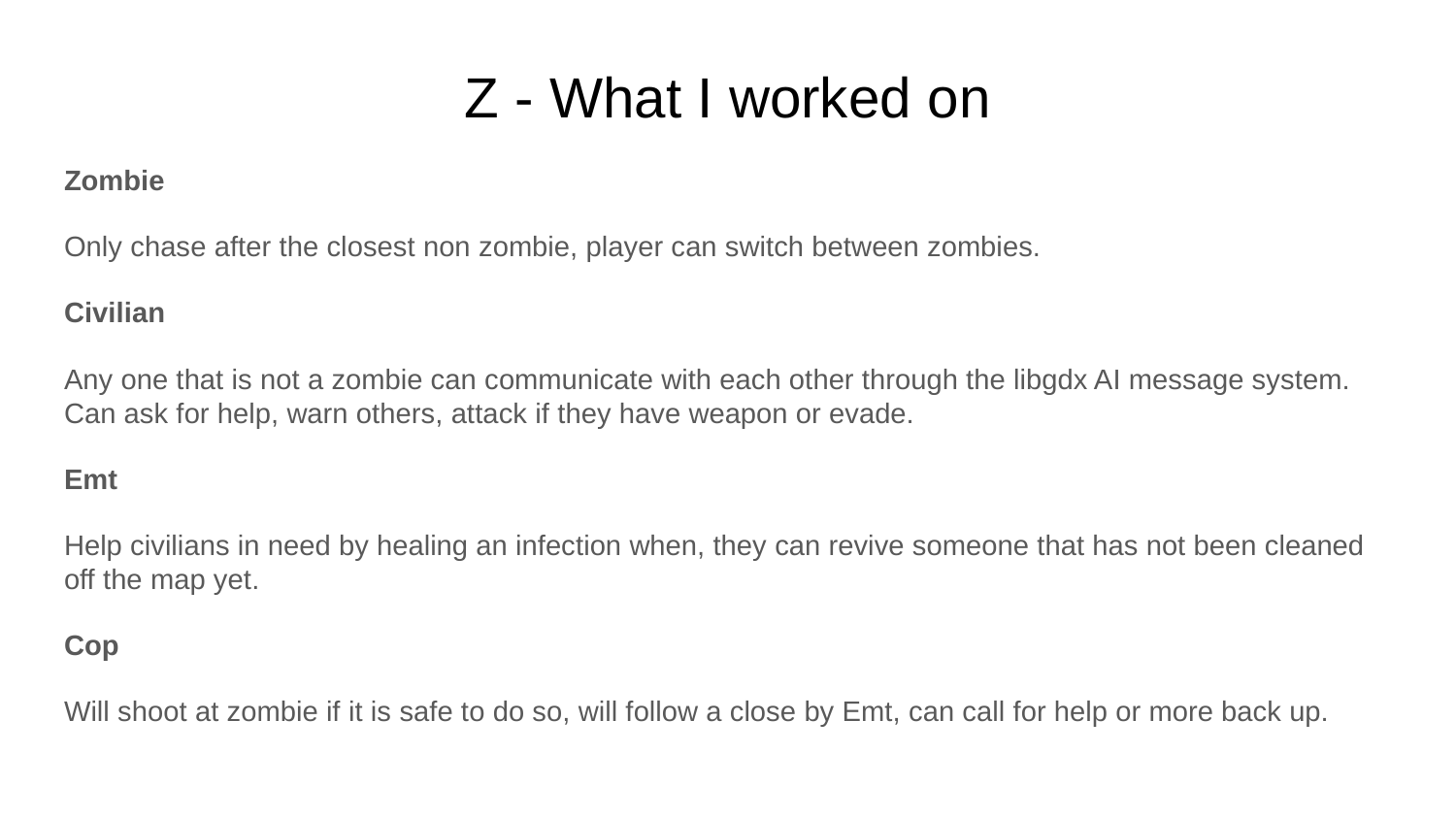

# Z - What I worked on
Zombie
Only chase after the closest non zombie, player can switch between zombies.
Civilian
Any one that is not a zombie can communicate with each other through the libgdx AI message system. Can ask for help, warn others, attack if they have weapon or evade.
Emt
Help civilians in need by healing an infection when, they can revive someone that has not been cleaned off the map yet.
Cop
Will shoot at zombie if it is safe to do so, will follow a close by Emt, can call for help or more back up.